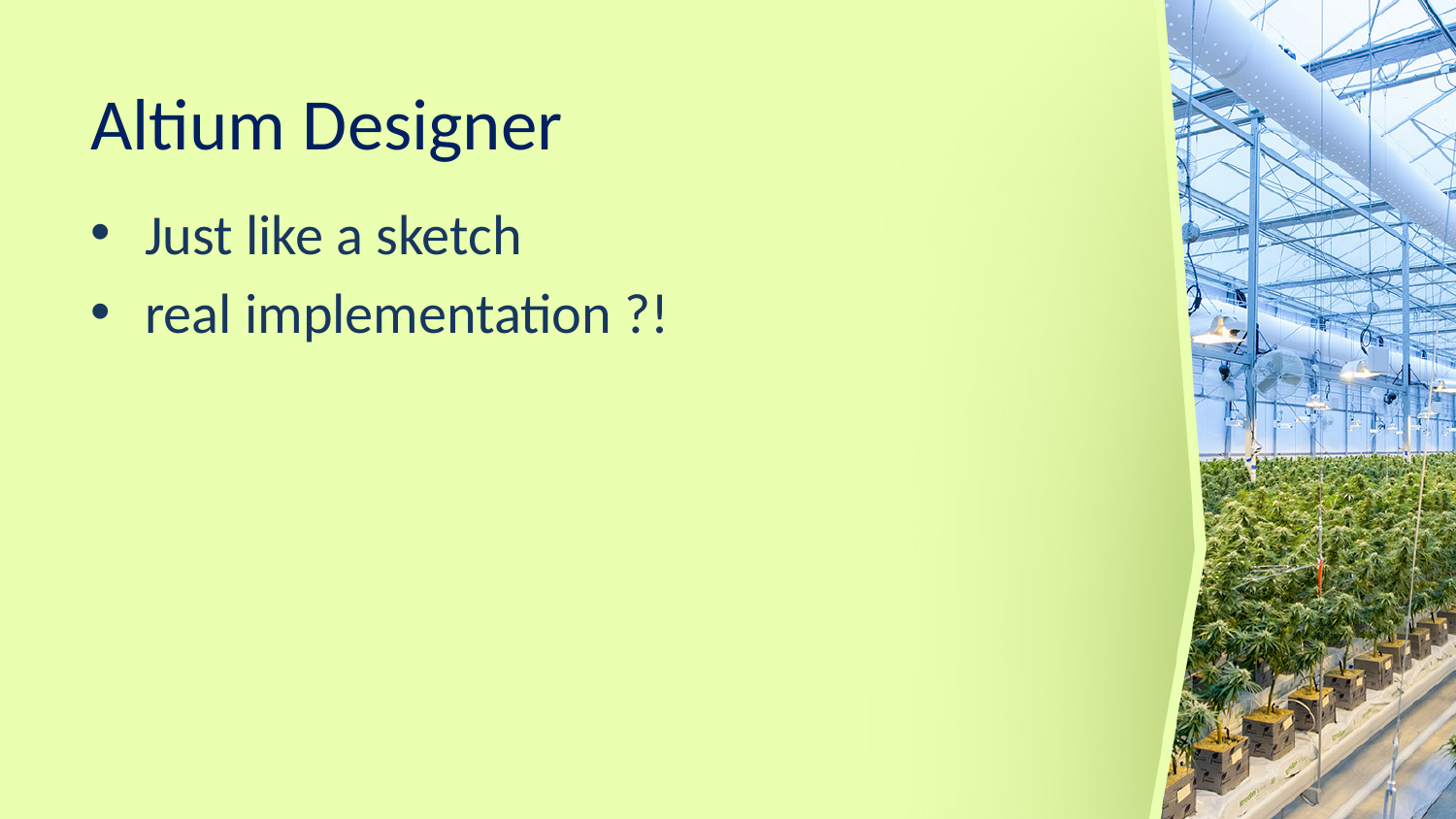

# Altium Designer
Just like a sketch
real implementation ?!